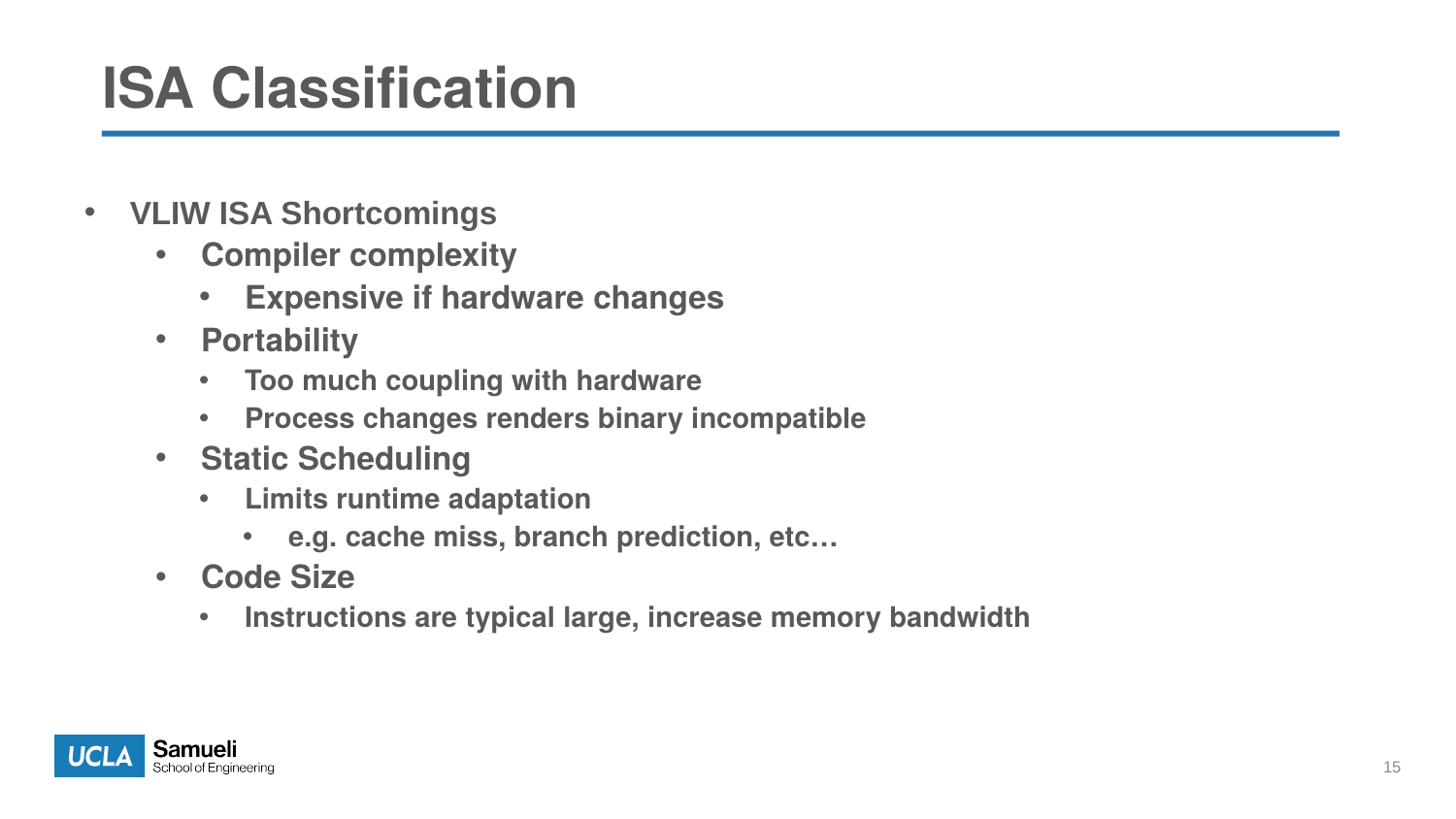

# ISA Classification
VLIW ISA Shortcomings
Compiler complexity
Expensive if hardware changes
Portability
Too much coupling with hardware
Process changes renders binary incompatible
Static Scheduling
Limits runtime adaptation
e.g. cache miss, branch prediction, etc…
Code Size
Instructions are typical large, increase memory bandwidth

15